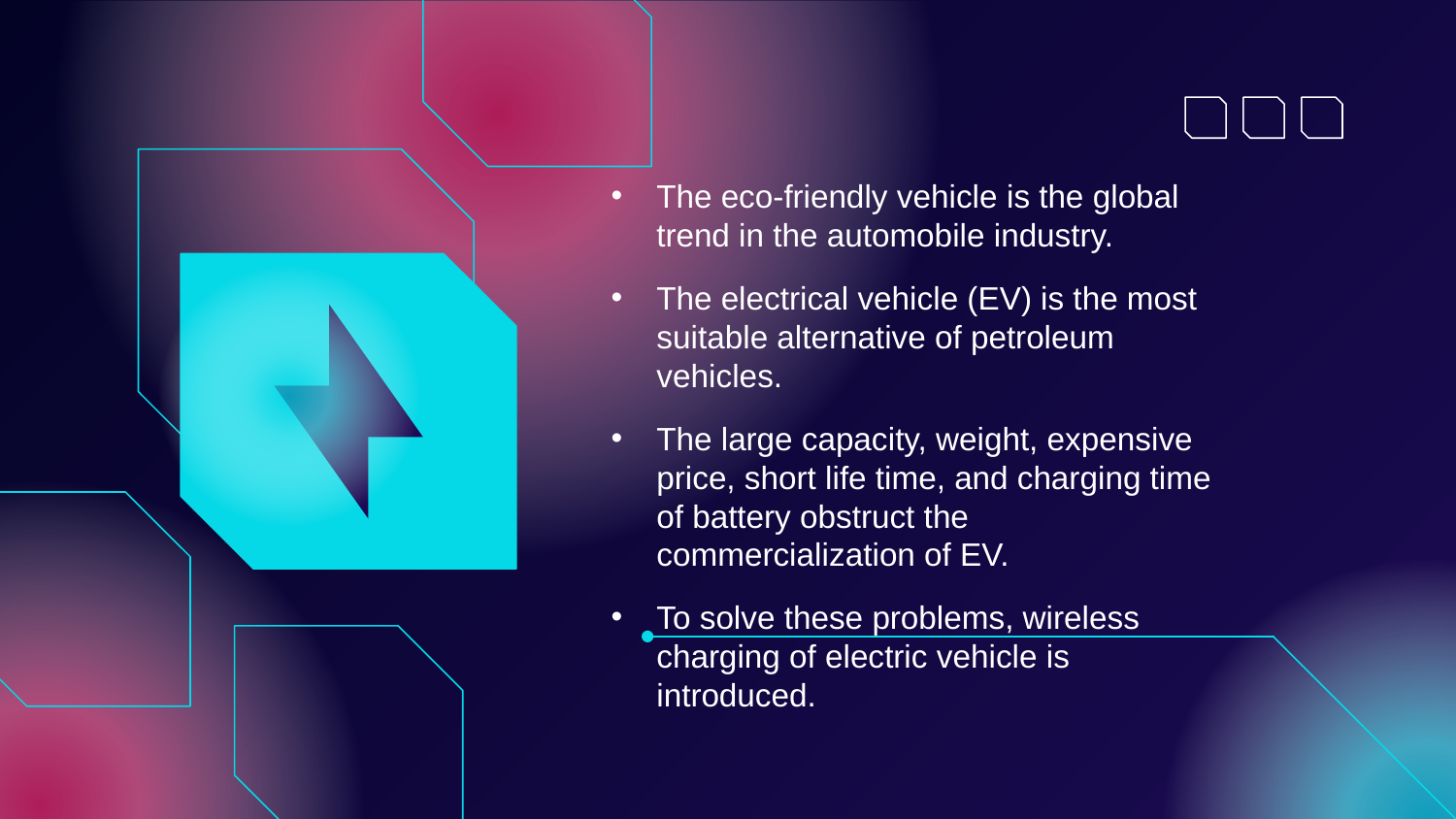

The eco-friendly vehicle is the global trend in the automobile industry.
The electrical vehicle (EV) is the most suitable alternative of petroleum vehicles.
The large capacity, weight, expensive price, short life time, and charging time of battery obstruct the commercialization of EV.
To solve these problems, wireless charging of electric vehicle is introduced.